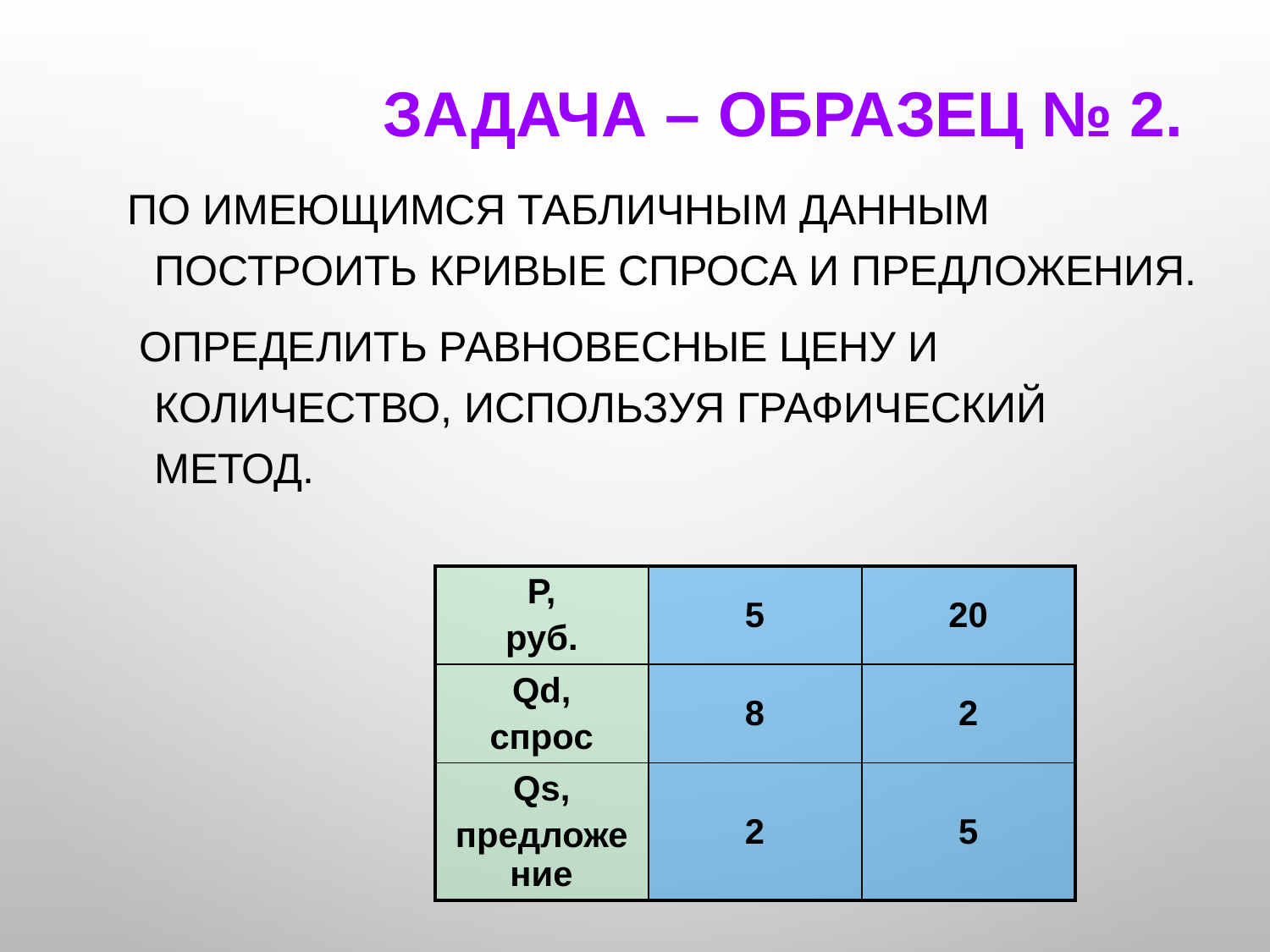

# Задача – образец № 2.
По имеющимся табличным данным построить кривые спроса и предложения.
 Определить равновесные цену и количество, используя графический метод.

| Р, руб. | 5 | 20 |
| --- | --- | --- |
| Qd, спрос | 8 | 2 |
| Qs, предложение | 2 | 5 |